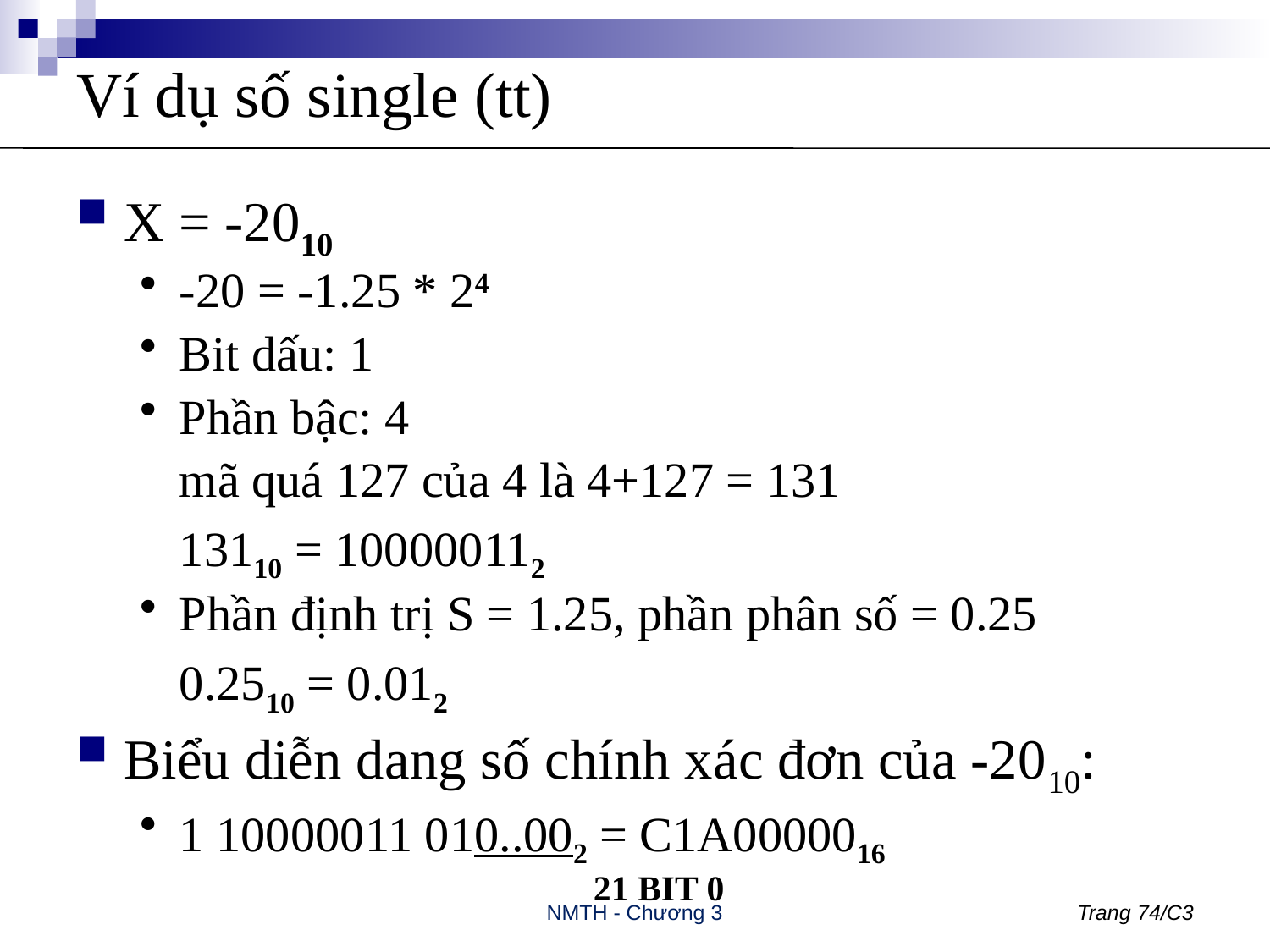

# Ví dụ số single (tt)

X = -2010
-20 = -1.25 * 24
Bit dấu: 1
Phần bậc: 4
	mã quá 127 của 4 là 4+127 = 131
	13110 = 100000112
Phần định trị S = 1.25, phần phân số = 0.25
	0.2510 = 0.012
Biểu diễn dang số chính xác đơn của -2010:
1 10000011 010..002 = C1A0000016
			                  21 BIT 0
NMTH - Chương 3
Trang 74/C3